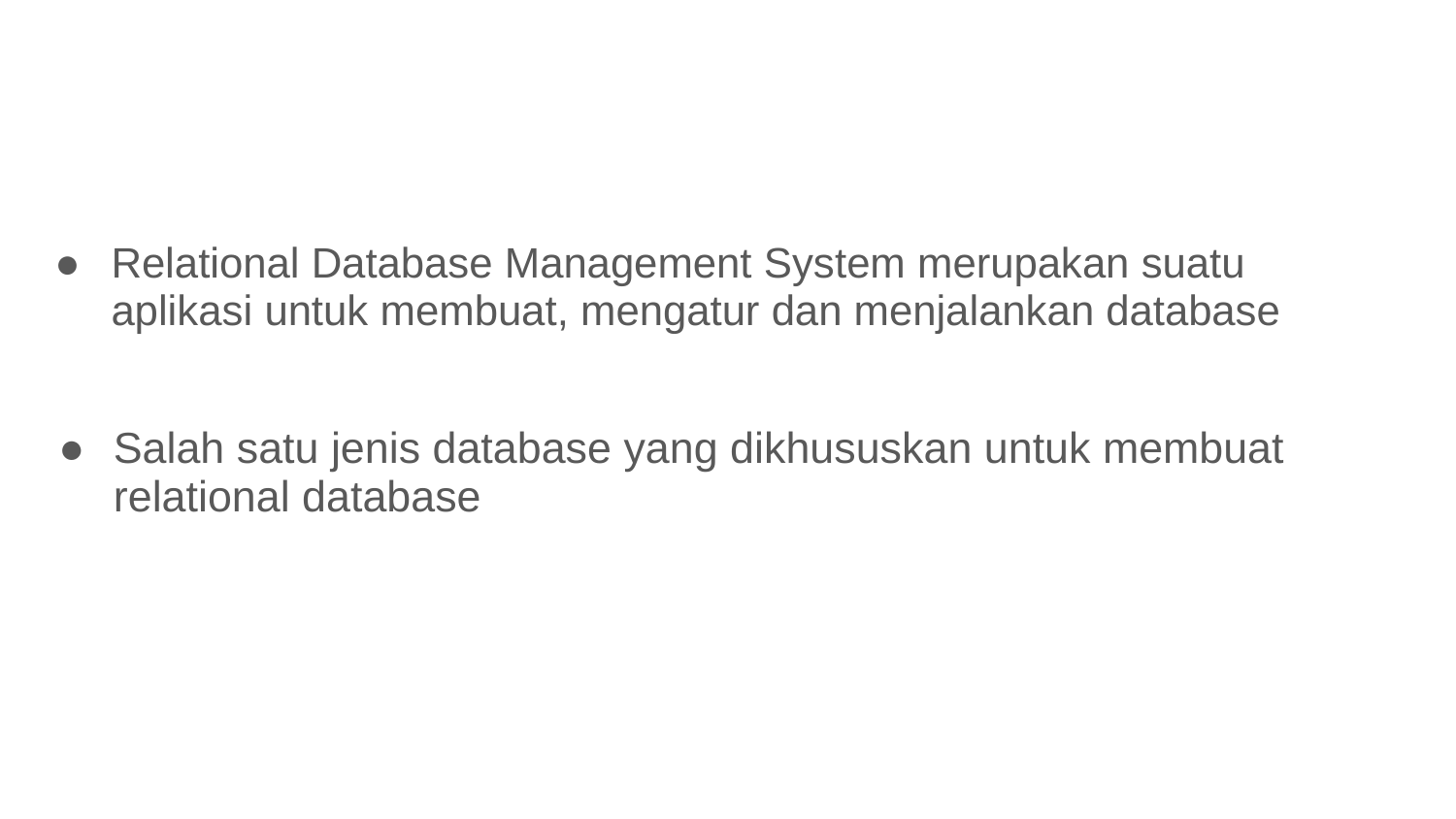

Relational Database Management System merupakan suatu aplikasi untuk membuat, mengatur dan menjalankan database
Salah satu jenis database yang dikhususkan untuk membuat relational database